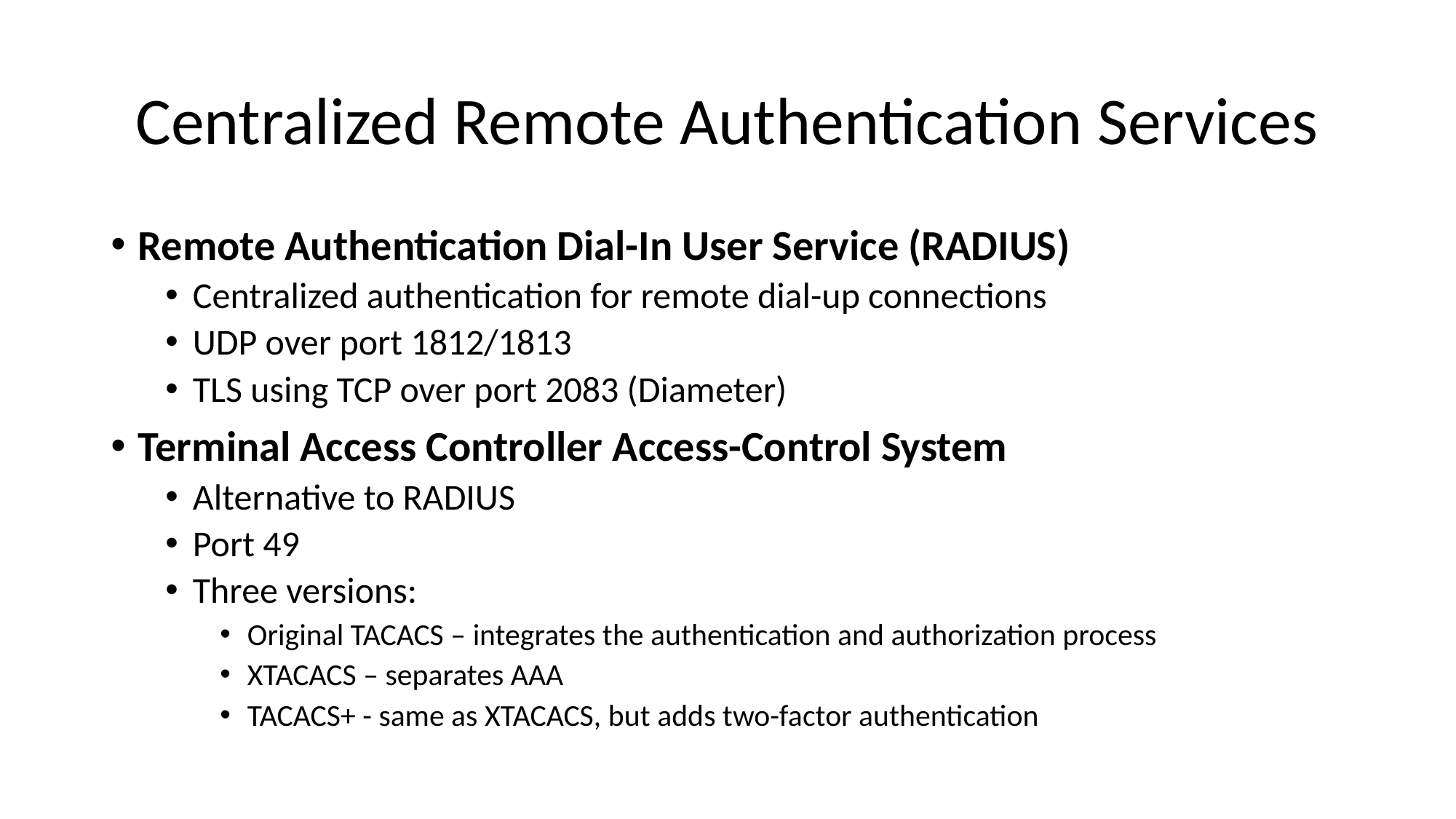

# Centralized Remote Authentication Services
Remote Authentication Dial-In User Service (RADIUS)
Centralized authentication for remote dial-up connections
UDP over port 1812/1813
TLS using TCP over port 2083 (Diameter)
Terminal Access Controller Access-Control System
Alternative to RADIUS
Port 49
Three versions:
Original TACACS – integrates the authentication and authorization process
XTACACS – separates AAA
TACACS+ - same as XTACACS, but adds two-factor authentication